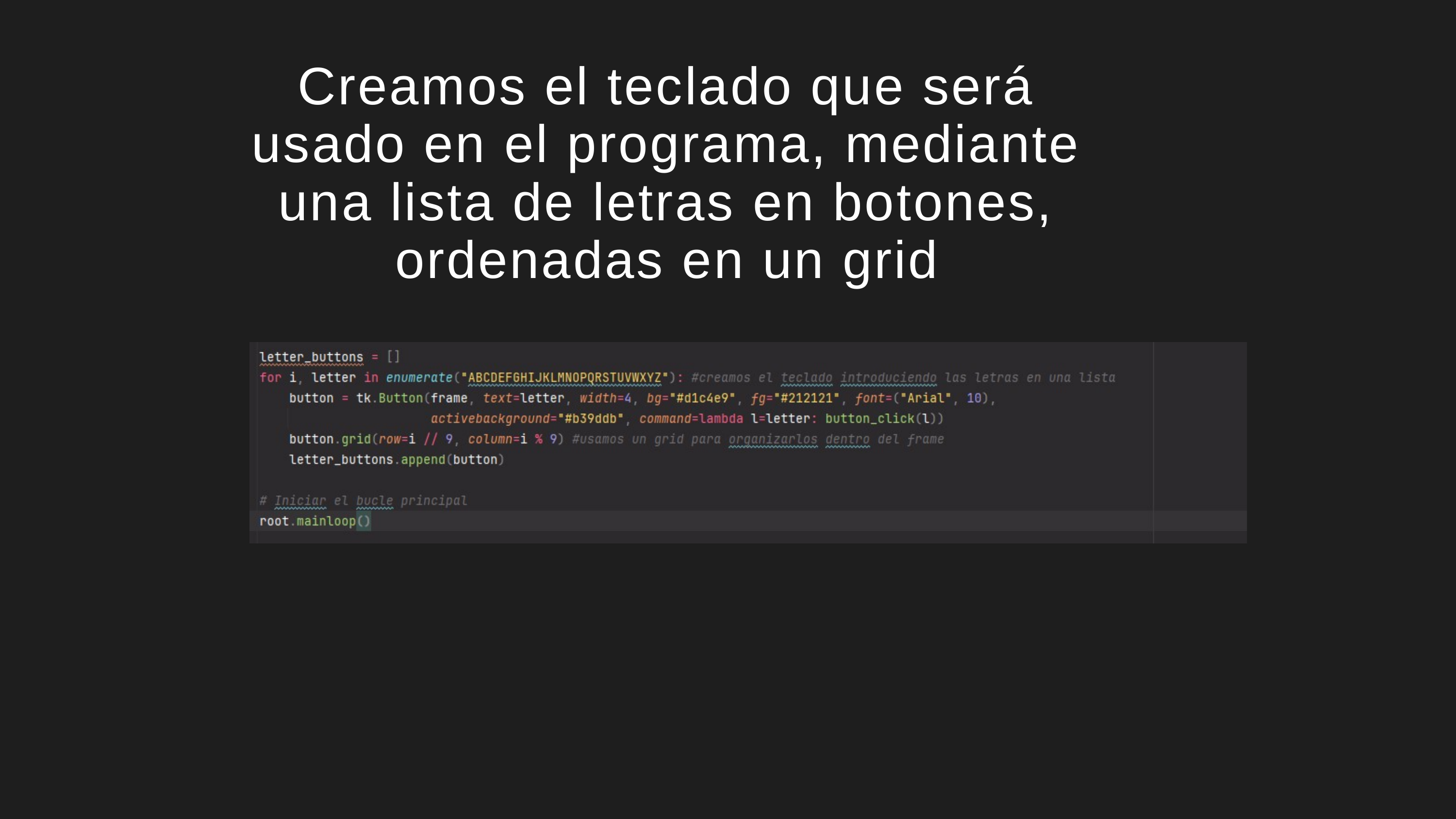

Creamos el teclado que será usado en el programa, mediante una lista de letras en botones, ordenadas en un grid